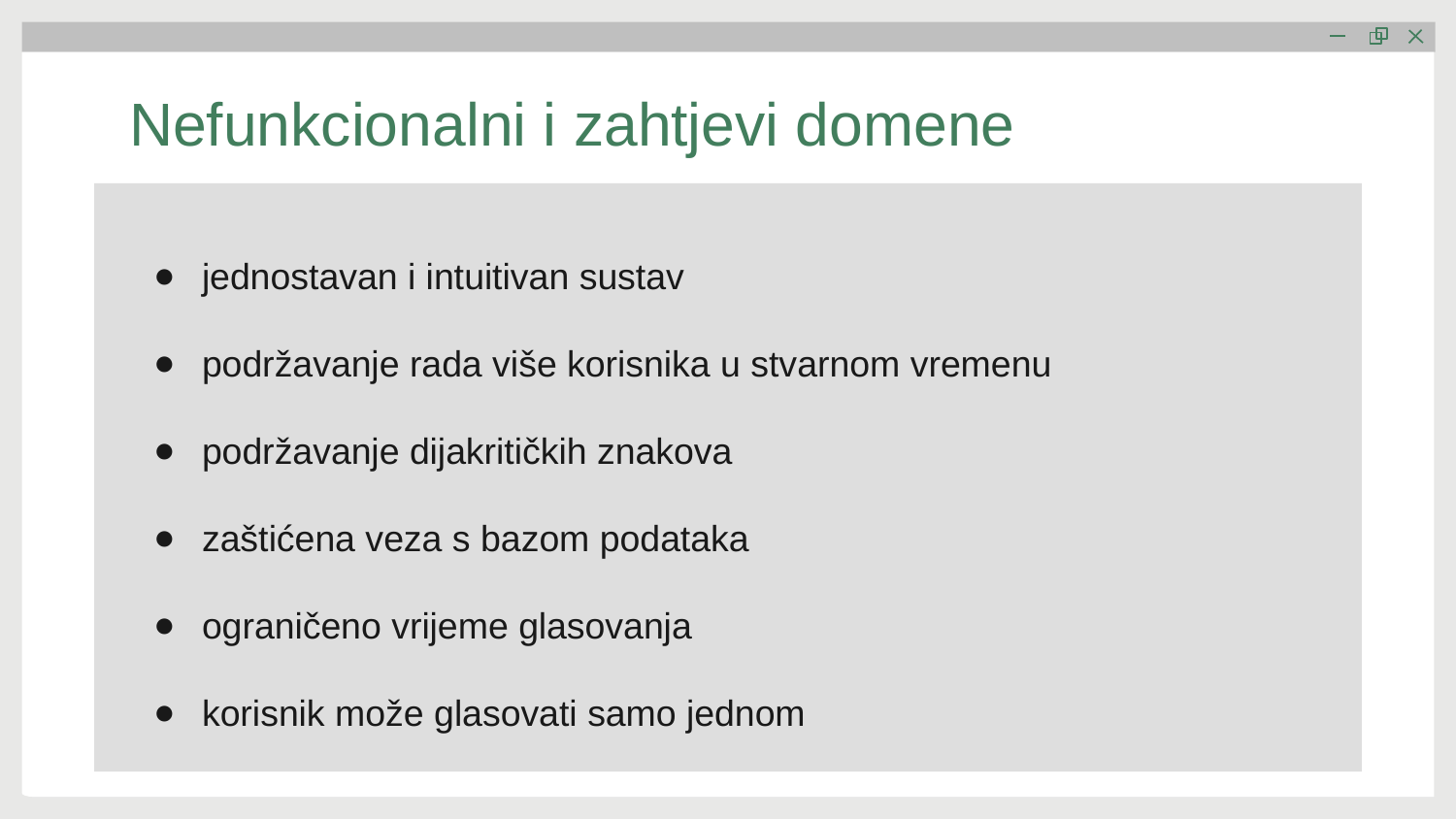

# Nefunkcionalni i zahtjevi domene

jednostavan i intuitivan sustav
podržavanje rada više korisnika u stvarnom vremenu
podržavanje dijakritičkih znakova
zaštićena veza s bazom podataka
ograničeno vrijeme glasovanja
korisnik može glasovati samo jednom